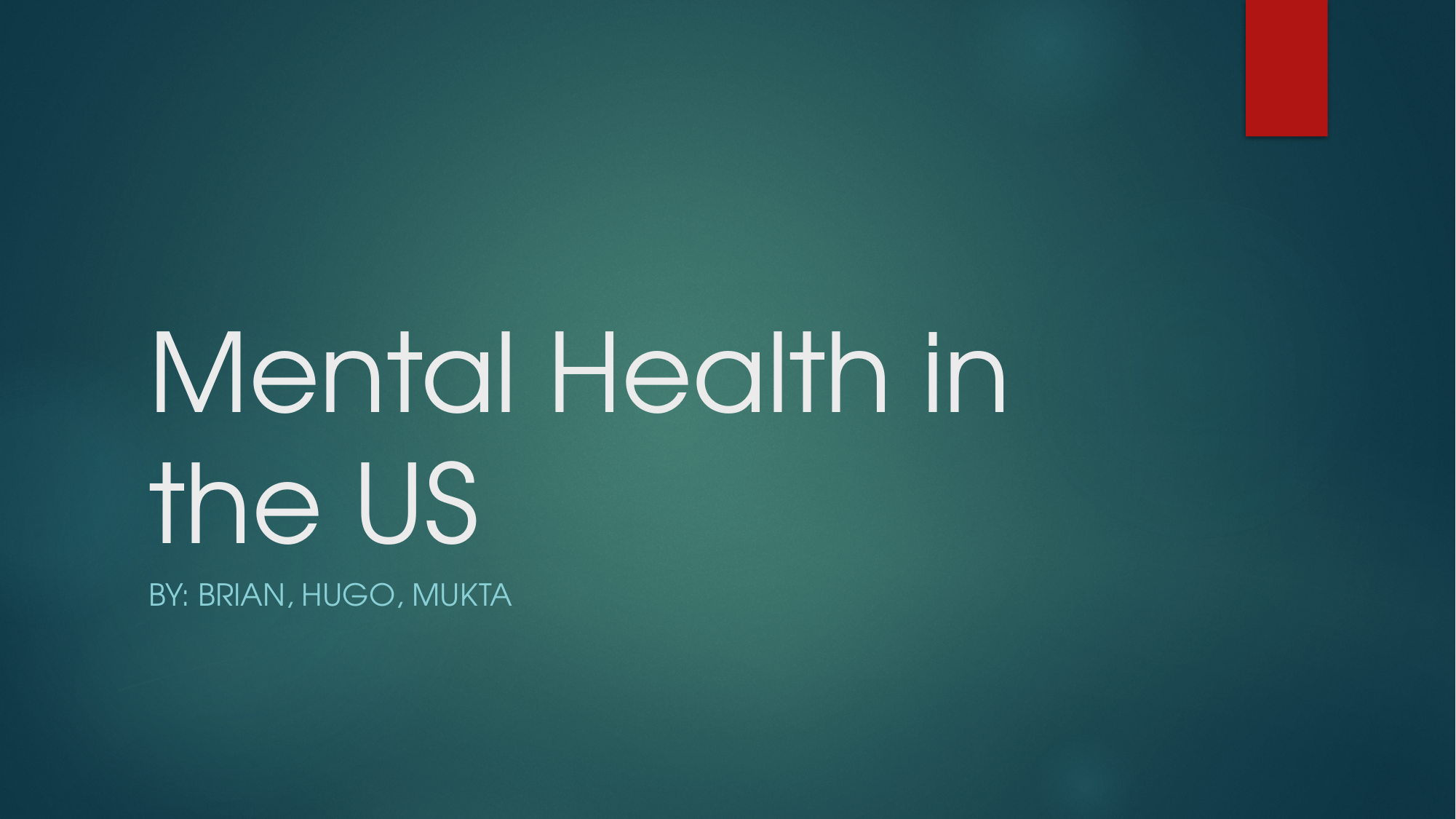

# Mental Health in the US
By: Brian, Hugo, Mukta